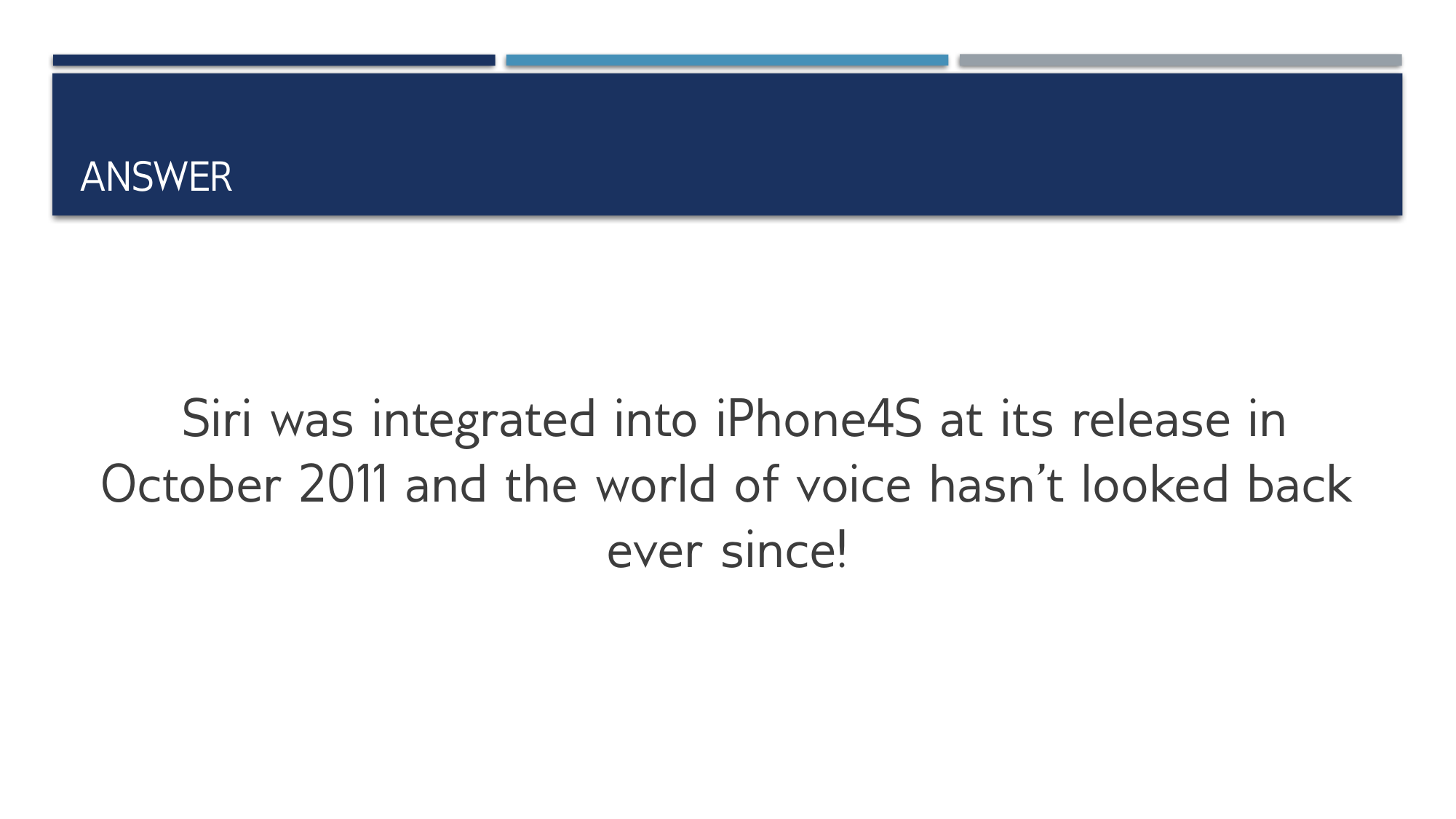

# ANSWER
 Siri was integrated into iPhone4S at its release in October 2011 and the world of voice hasn’t looked back ever since!